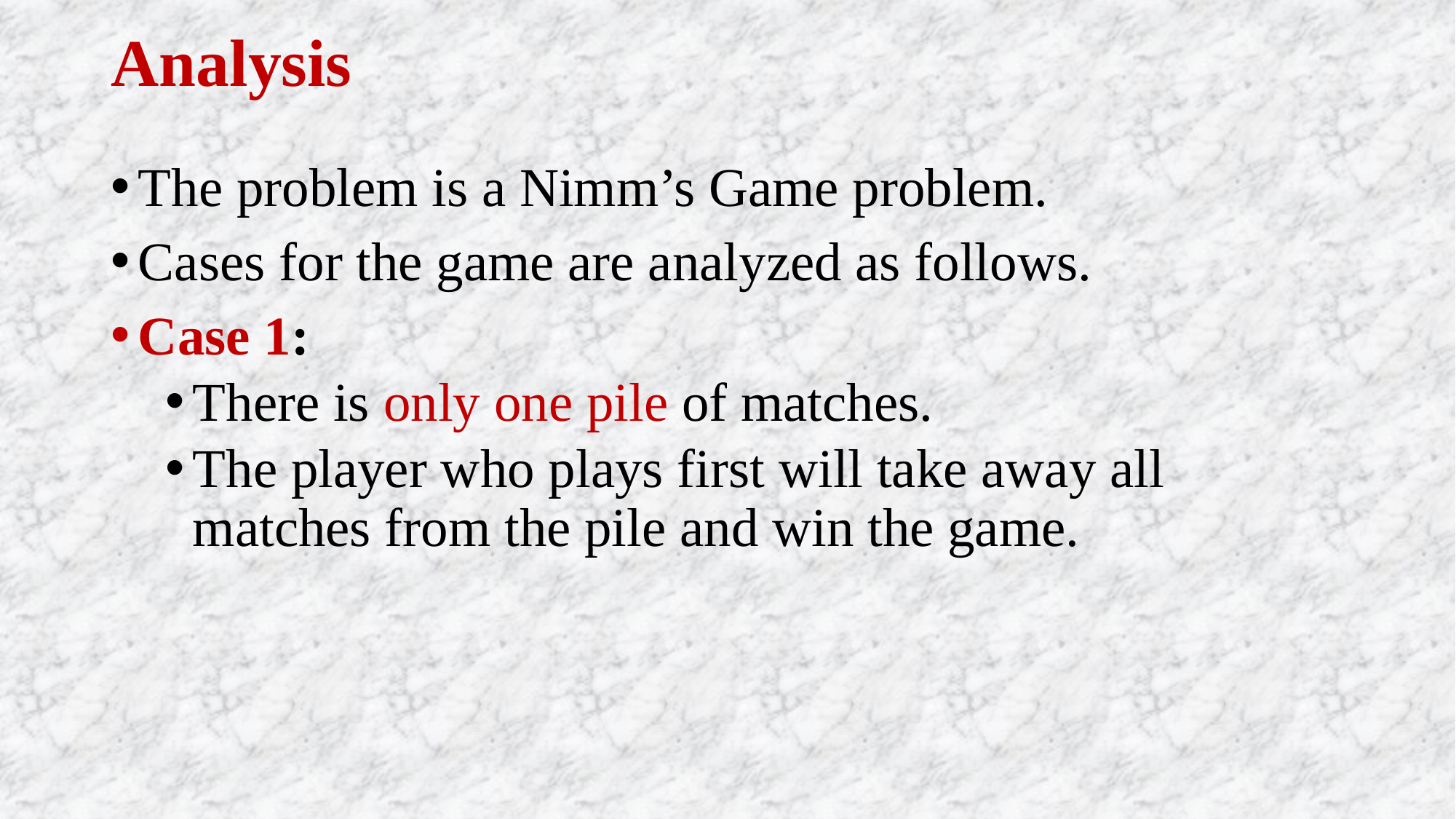

# Analysis
The problem is a Nimm’s Game problem.
Cases for the game are analyzed as follows.
Case 1:
There is only one pile of matches.
The player who plays first will take away all matches from the pile and win the game.